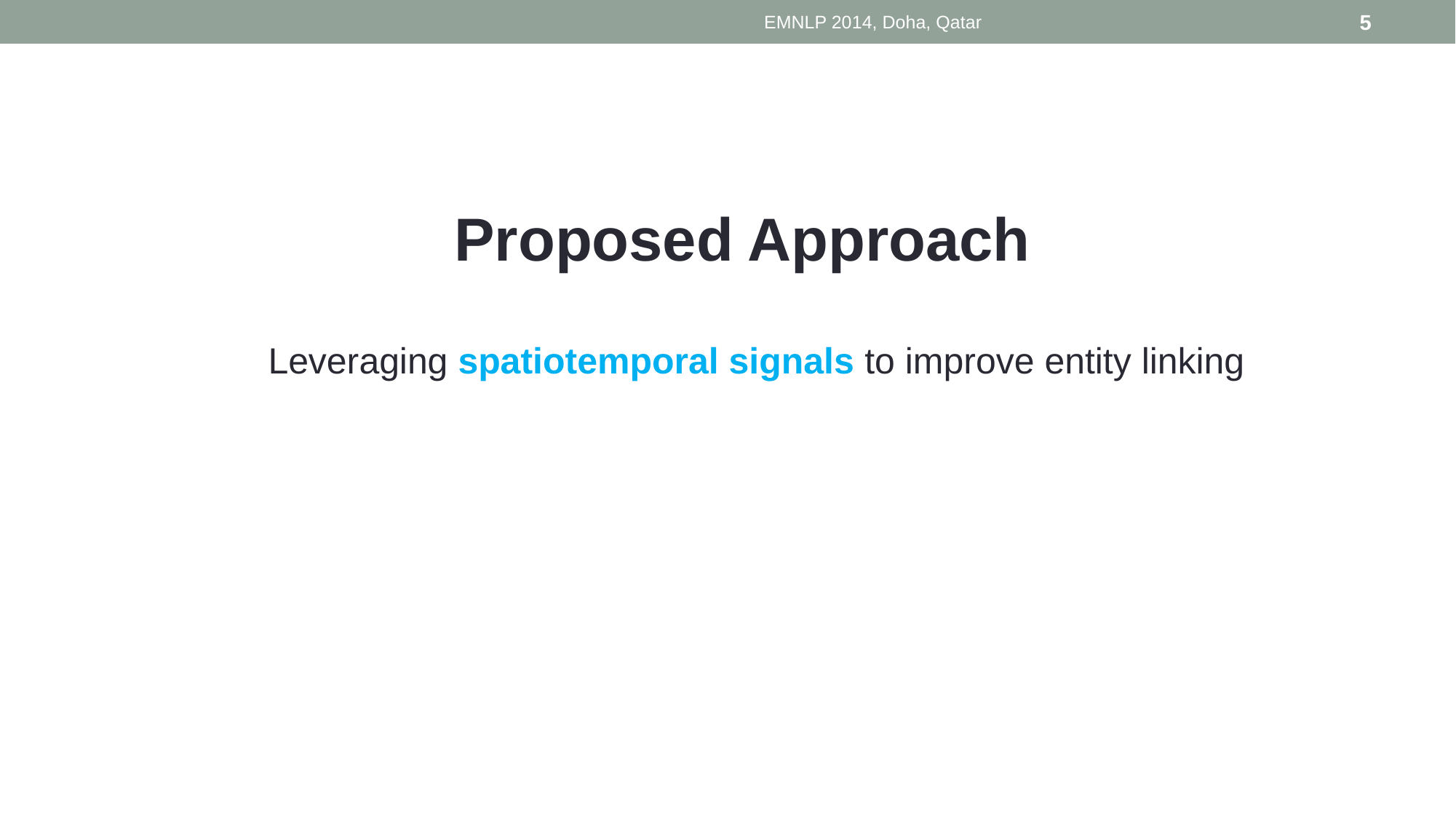

EMNLP 2014, Doha, Qatar
5
Proposed Approach
Leveraging spatiotemporal signals to improve entity linking